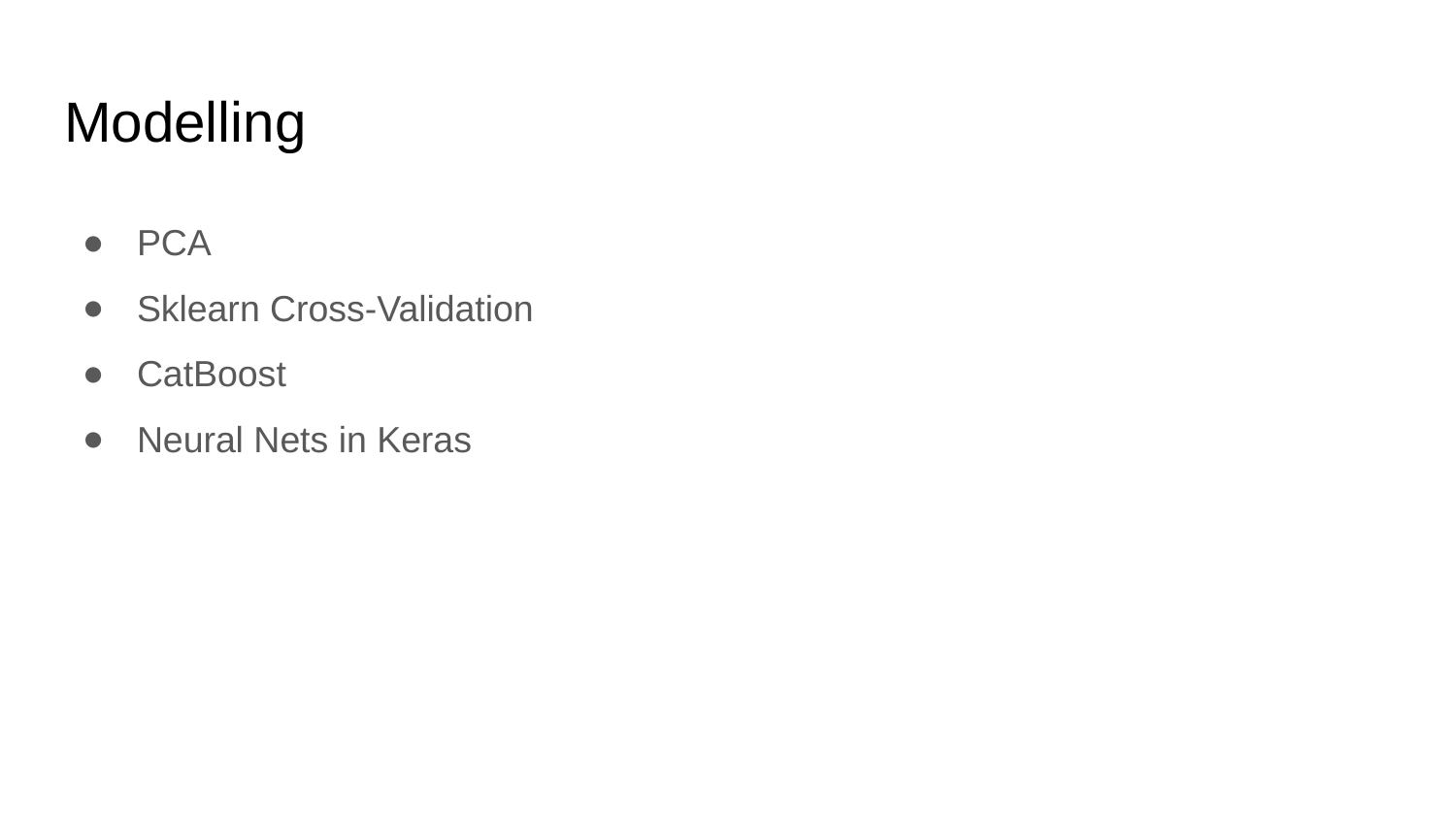

# Modelling
PCA
Sklearn Cross-Validation
CatBoost
Neural Nets in Keras